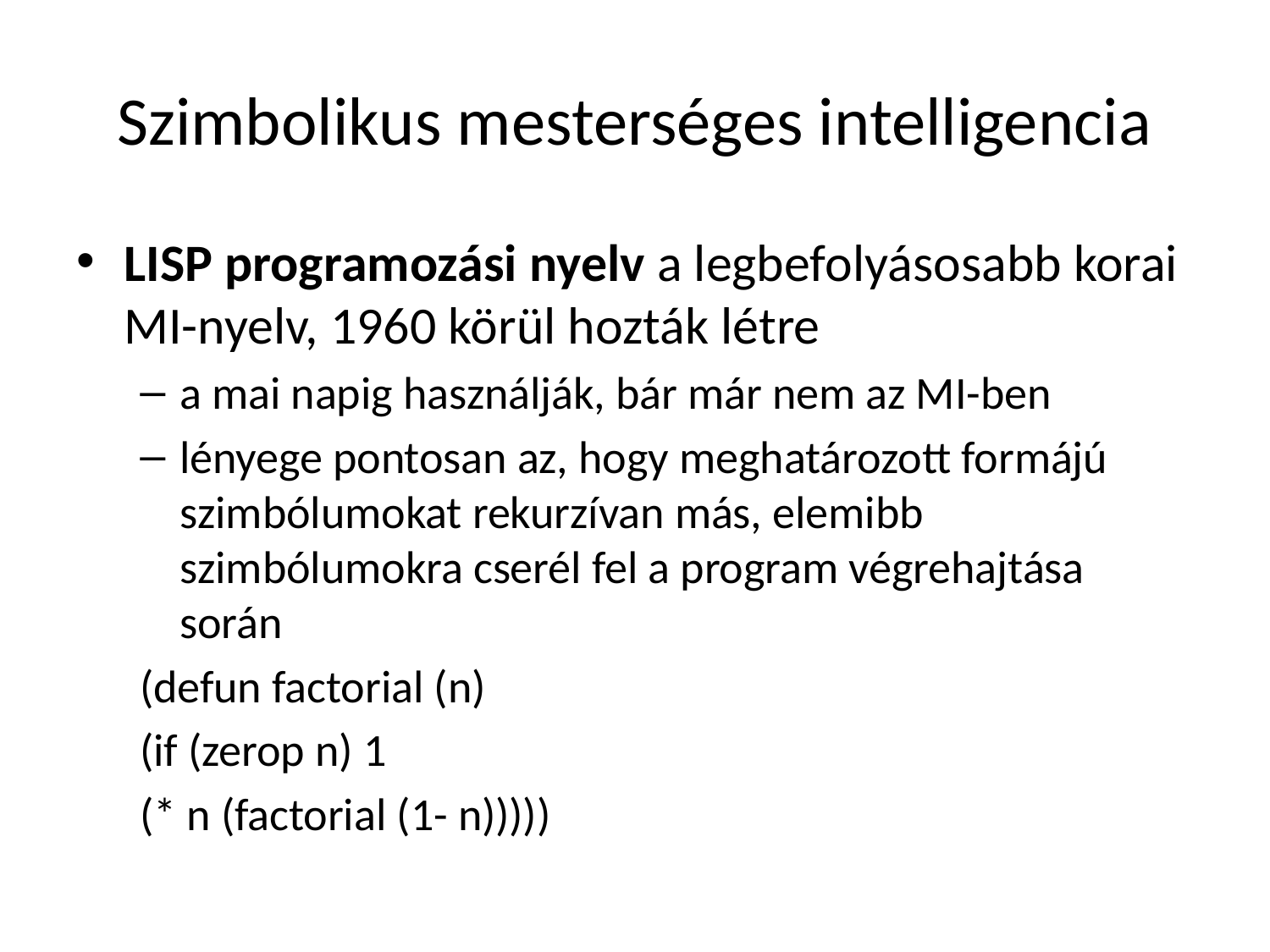

# Szimbolikus mesterséges intelligencia
LISP programozási nyelv a legbefolyásosabb korai MI-nyelv, 1960 körül hozták létre
a mai napig használják, bár már nem az MI-ben
lényege pontosan az, hogy meghatározott formájú szimbólumokat rekurzívan más, elemibb szimbólumokra cserél fel a program végrehajtása során
(defun factorial (n)
	(if (zerop n) 1
		(* n (factorial (1- n)))))